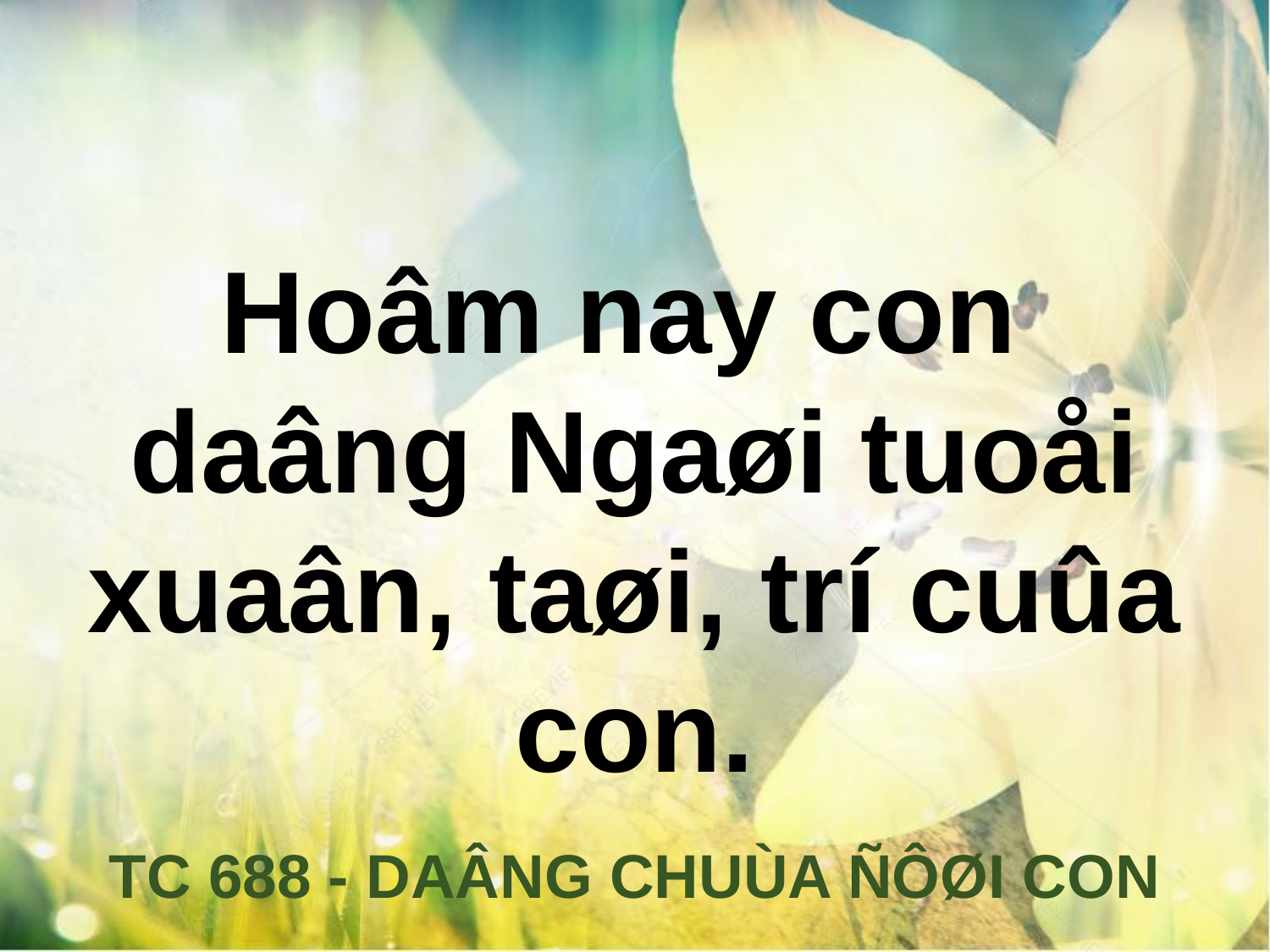

Hoâm nay con
daâng Ngaøi tuoåi xuaân, taøi, trí cuûa con.
TC 688 - DAÂNG CHUÙA ÑÔØI CON